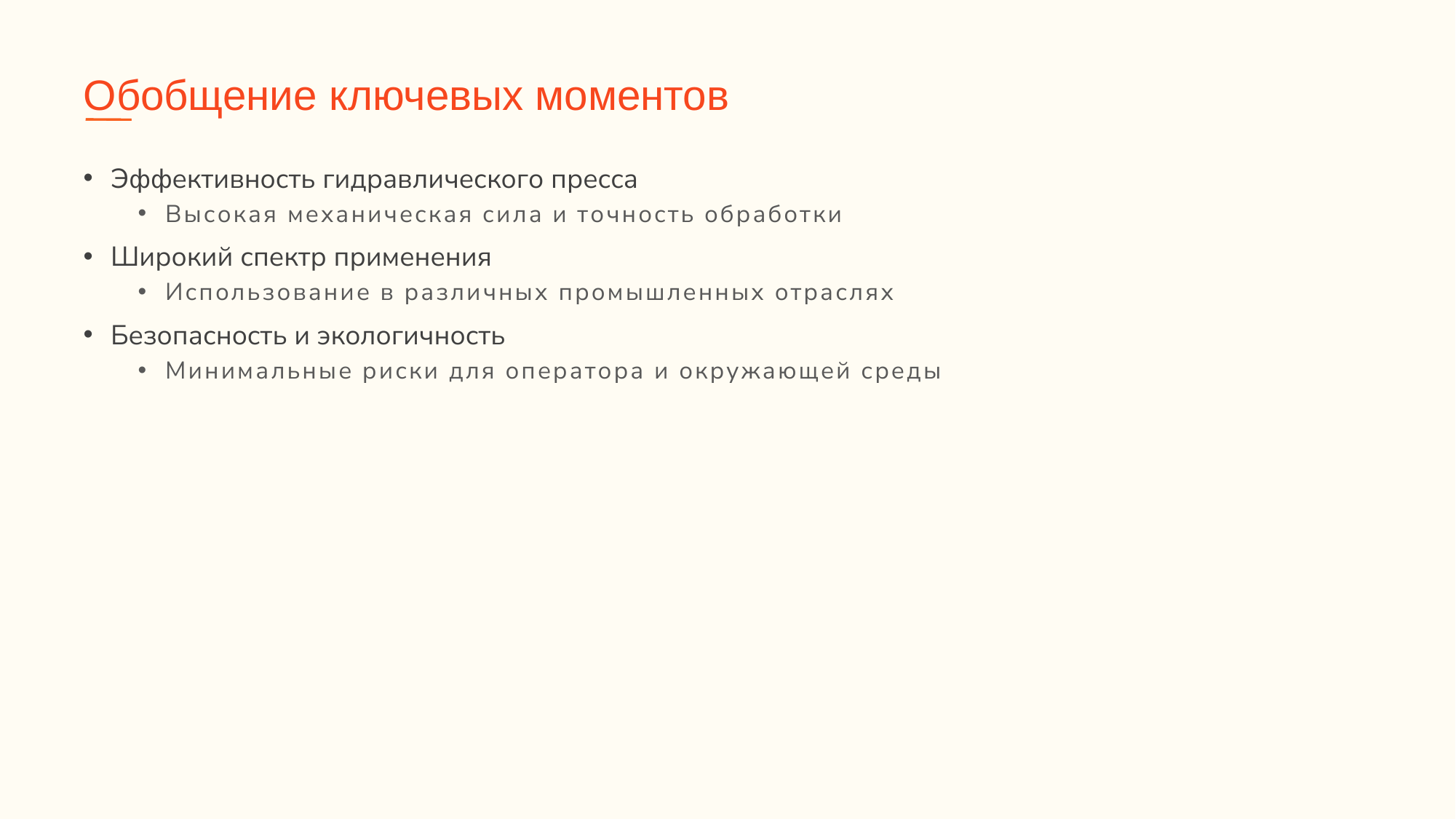

# Обобщение ключевых моментов
Эффективность гидравлического пресса
Высокая механическая сила и точность обработки
Широкий спектр применения
Использование в различных промышленных отраслях
Безопасность и экологичность
Минимальные риски для оператора и окружающей среды